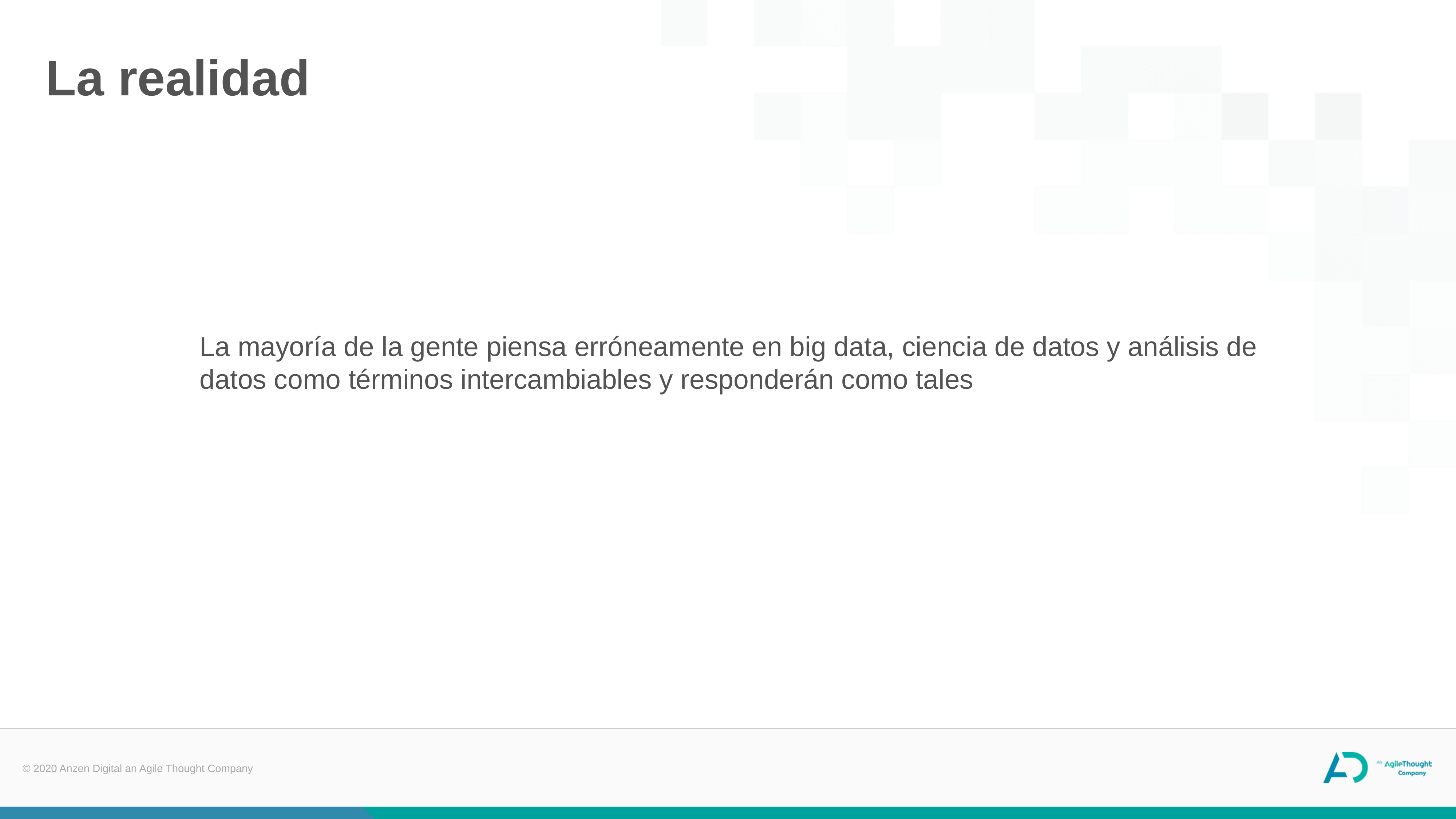

La realidad

La mayoría de la gente piensa erróneamente en big data, ciencia de datos y análisis de datos como términos intercambiables y responderán como tales